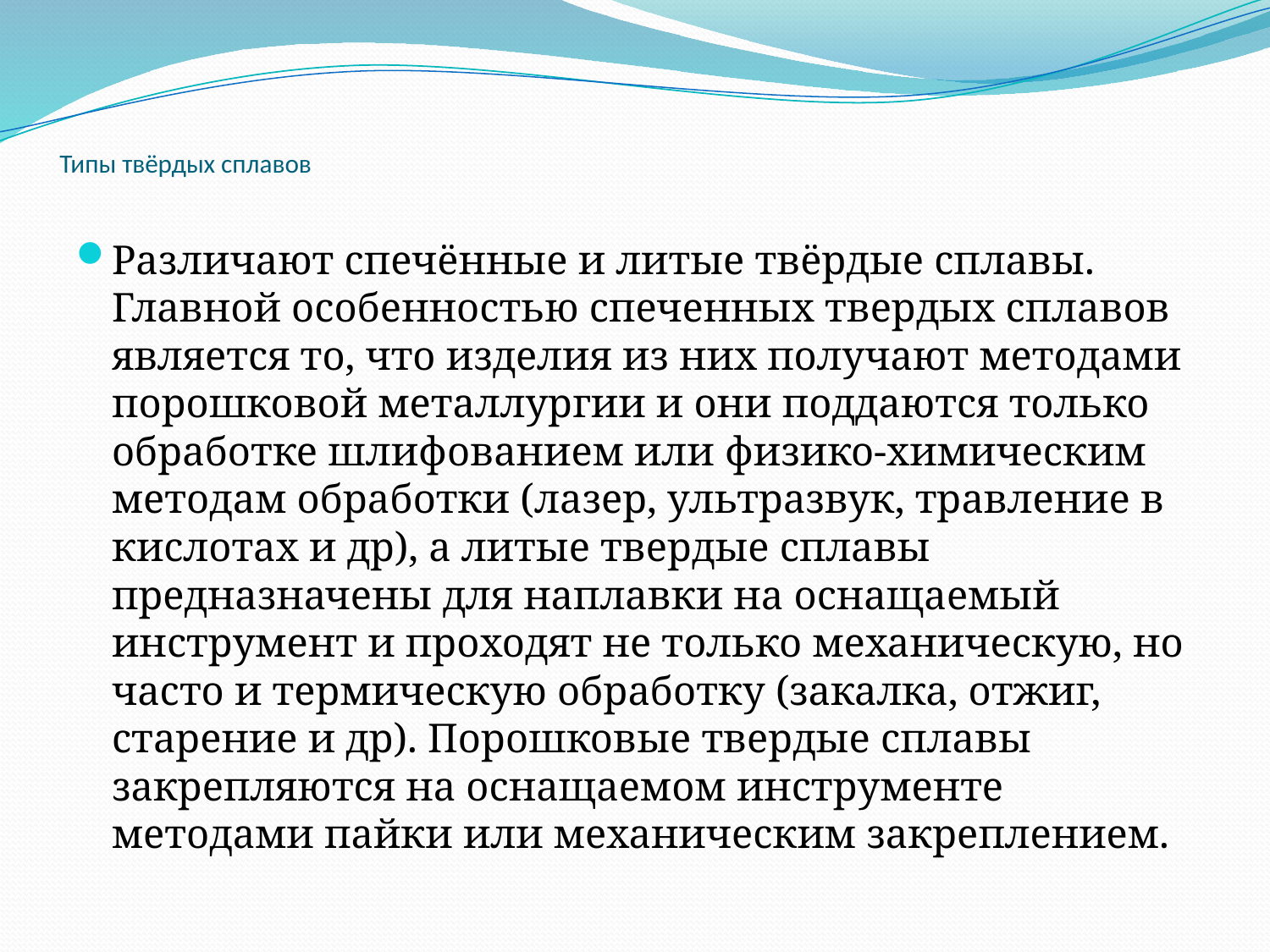

# Типы твёрдых сплавов
Различают спечённые и литые твёрдые сплавы. Главной особенностью спеченных твердых сплавов является то, что изделия из них получают методами порошковой металлургии и они поддаются только обработке шлифованием или физико-химическим методам обработки (лазер, ультразвук, травление в кислотах и др), а литые твердые сплавы предназначены для наплавки на оснащаемый инструмент и проходят не только механическую, но часто и термическую обработку (закалка, отжиг, старение и др). Порошковые твердые сплавы закрепляются на оснащаемом инструменте методами пайки или механическим закреплением.